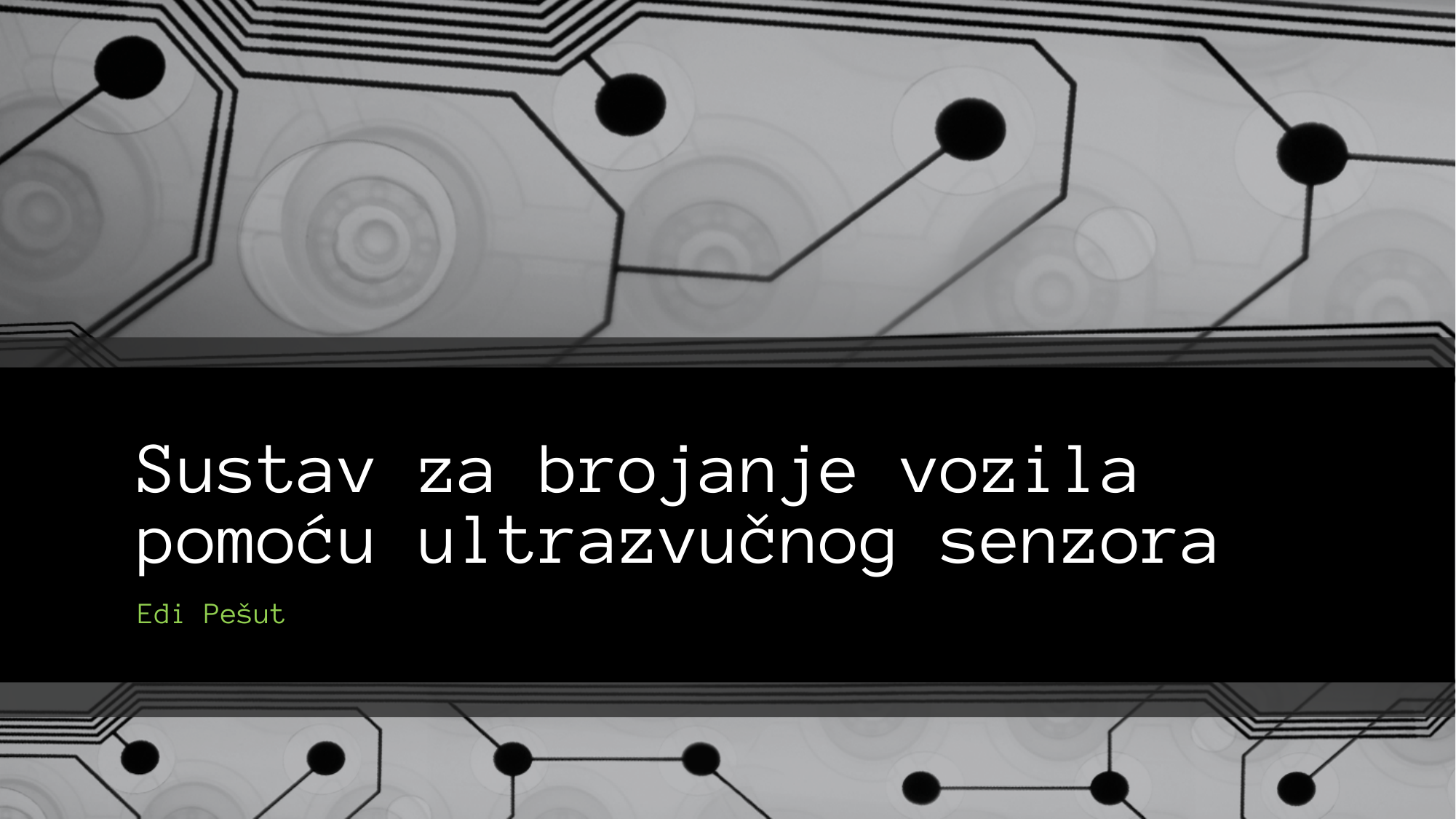

# Sustav za brojanje vozila pomoću ultrazvučnog senzora
Edi Pešut